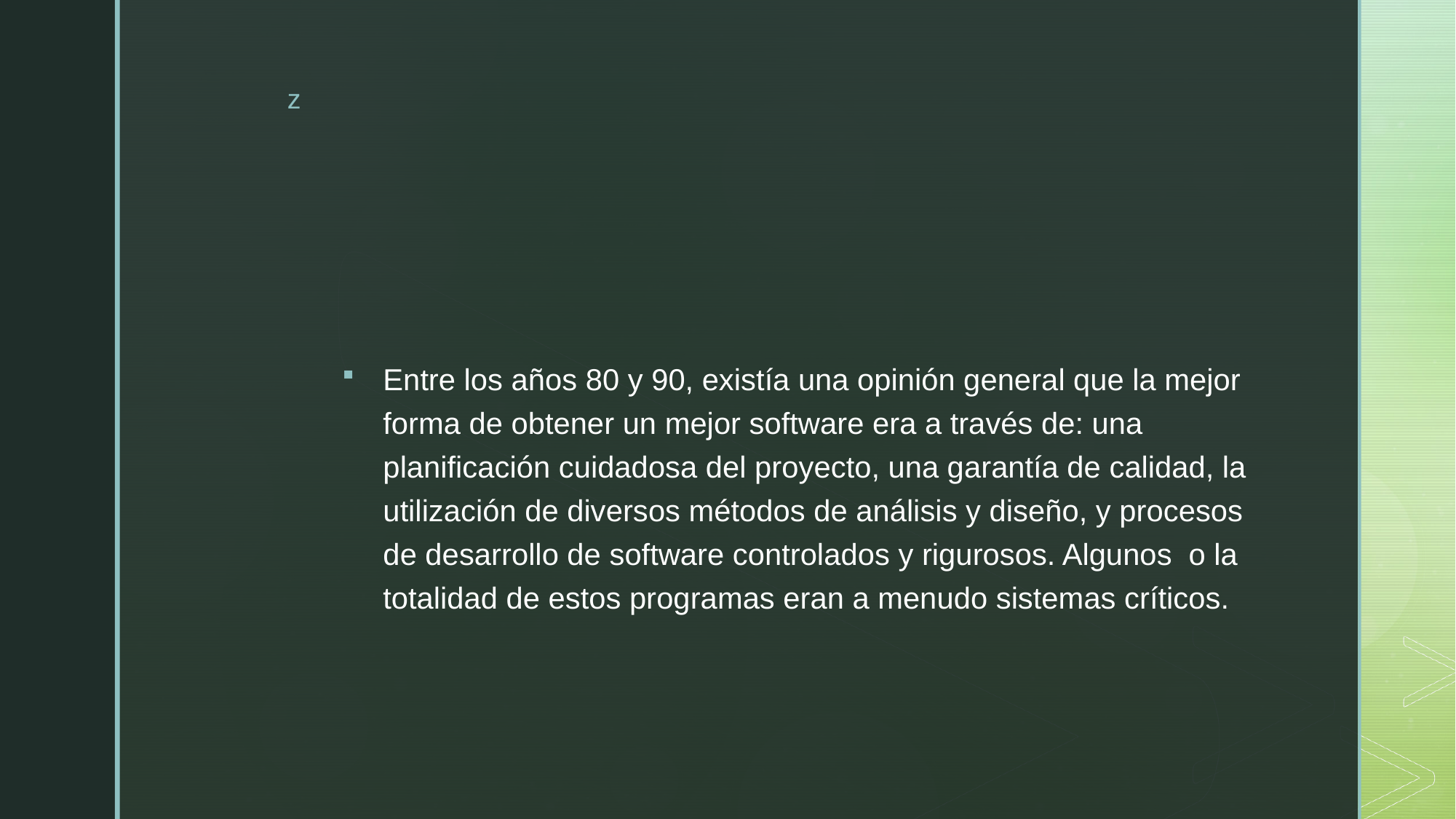

#
Entre los años 80 y 90, existía una opinión general que la mejor forma de obtener un mejor software era a través de: una planificación cuidadosa del proyecto, una garantía de calidad, la utilización de diversos métodos de análisis y diseño, y procesos de desarrollo de software controlados y rigurosos. Algunos  o la totalidad de estos programas eran a menudo sistemas críticos.